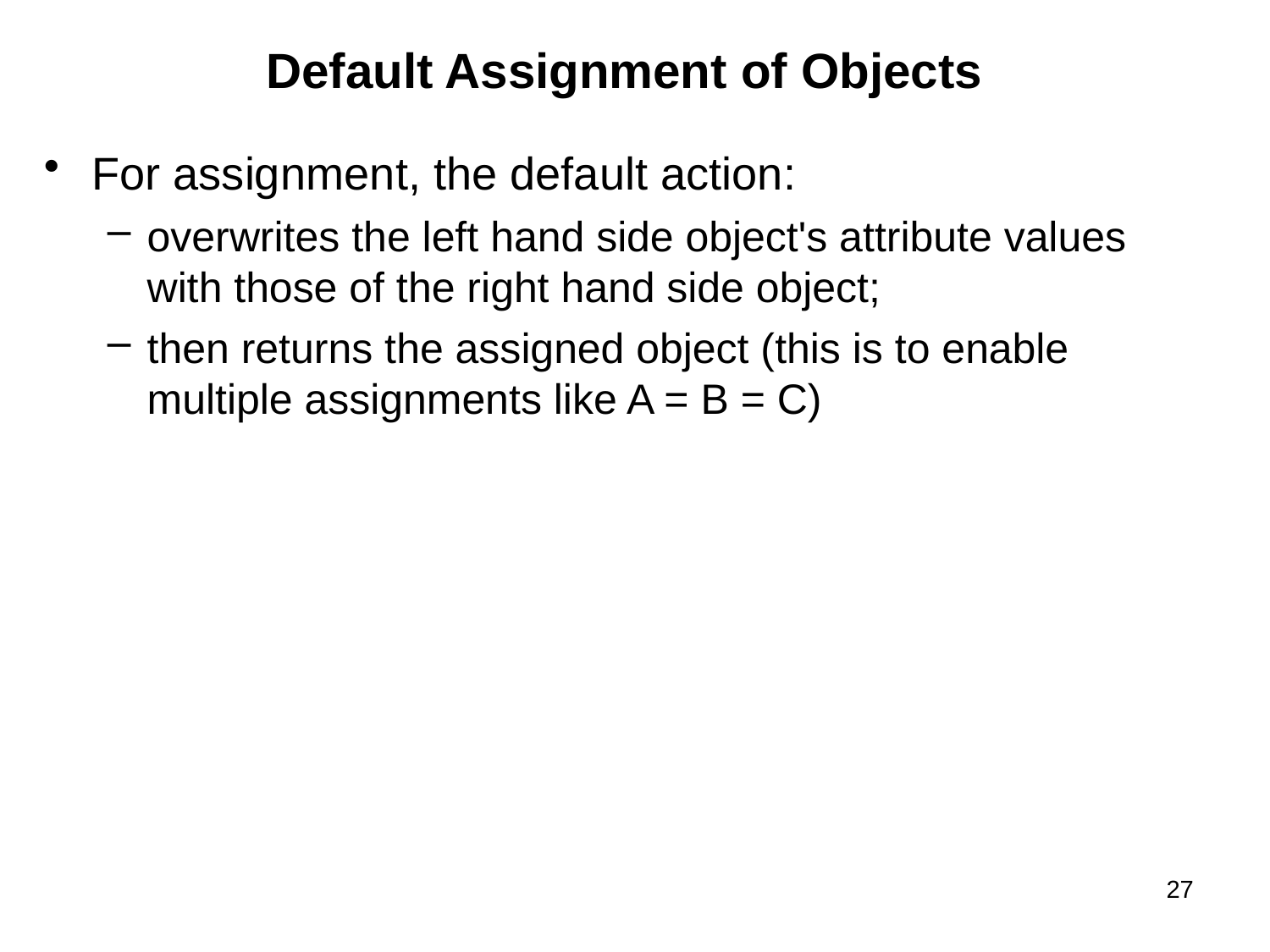

# Default Assignment of Objects
For assignment, the default action:
overwrites the left hand side object's attribute values with those of the right hand side object;
then returns the assigned object (this is to enable multiple assignments like A = B = C)
27